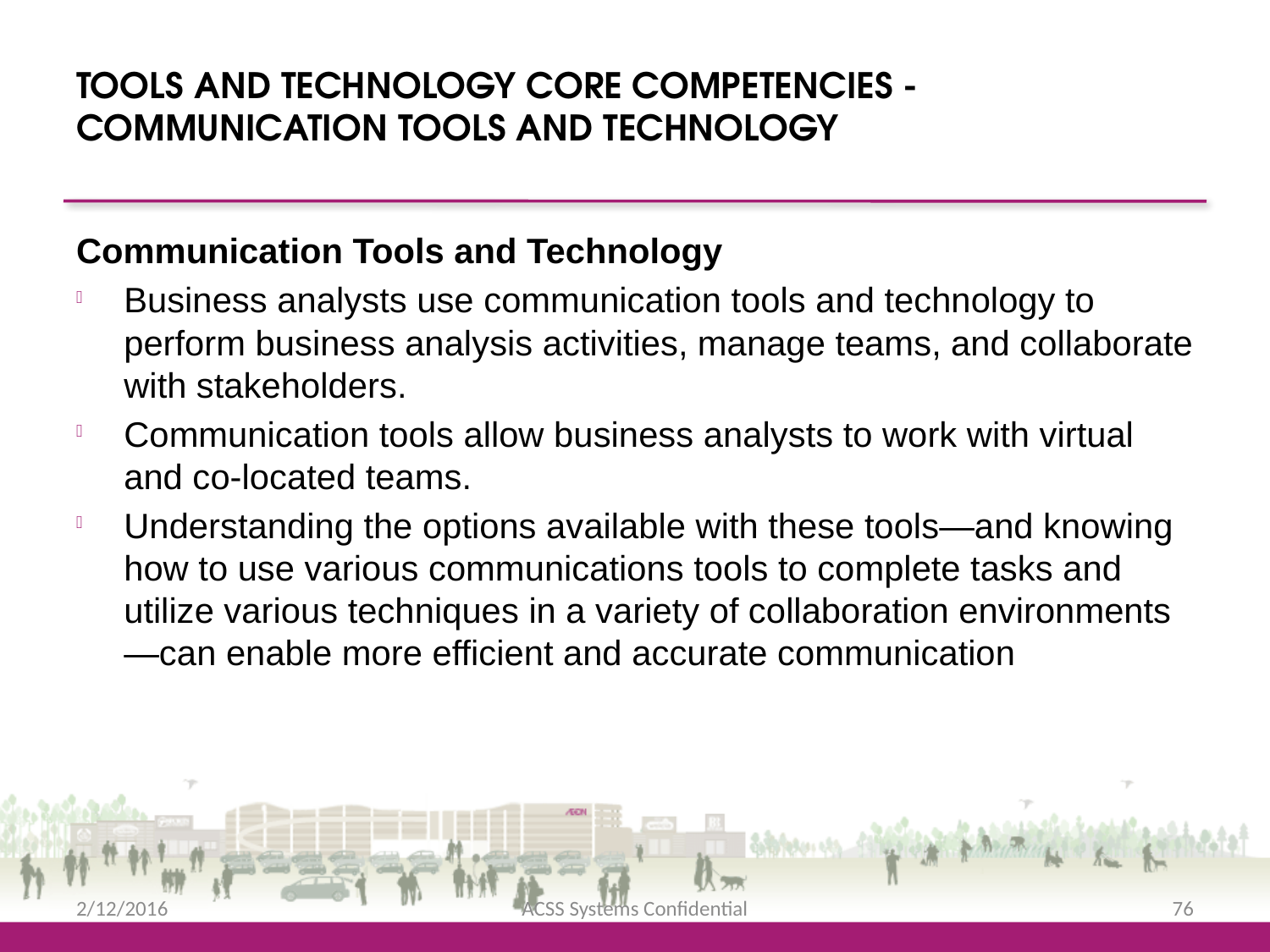

Tools and Technology Core Competencies - Communication Tools and Technology
Communication Tools and Technology
Business analysts use communication tools and technology to perform business analysis activities, manage teams, and collaborate with stakeholders.
Communication tools allow business analysts to work with virtual and co-located teams.
Understanding the options available with these tools—and knowing how to use various communications tools to complete tasks and utilize various techniques in a variety of collaboration environments—can enable more efficient and accurate communication

2/12/2016
ACSS Systems Confidential
76